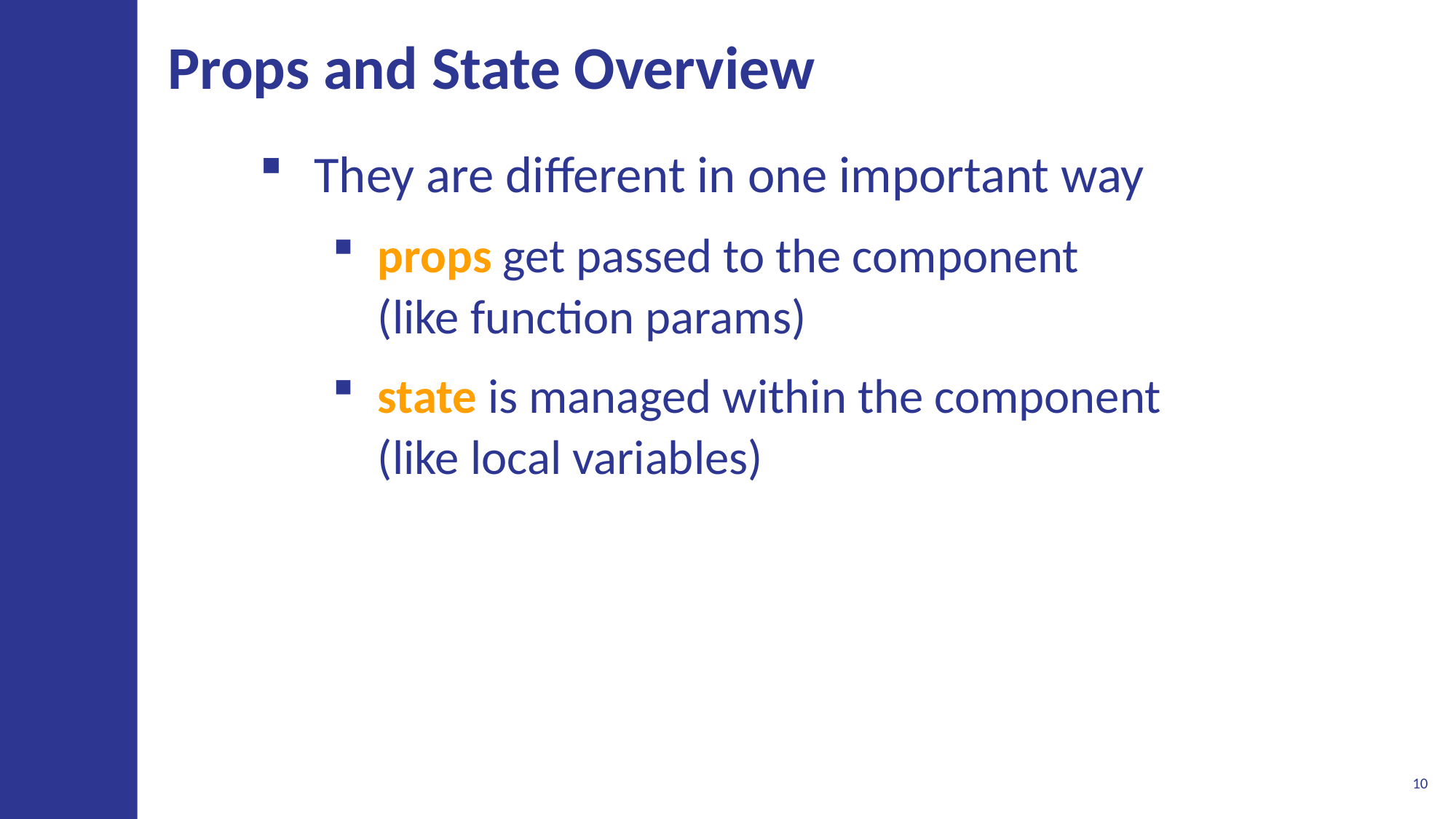

# Props and State Overview
They are different in one important way
props get passed to the component
(like function params)
state is managed within the component
(like local variables)
10